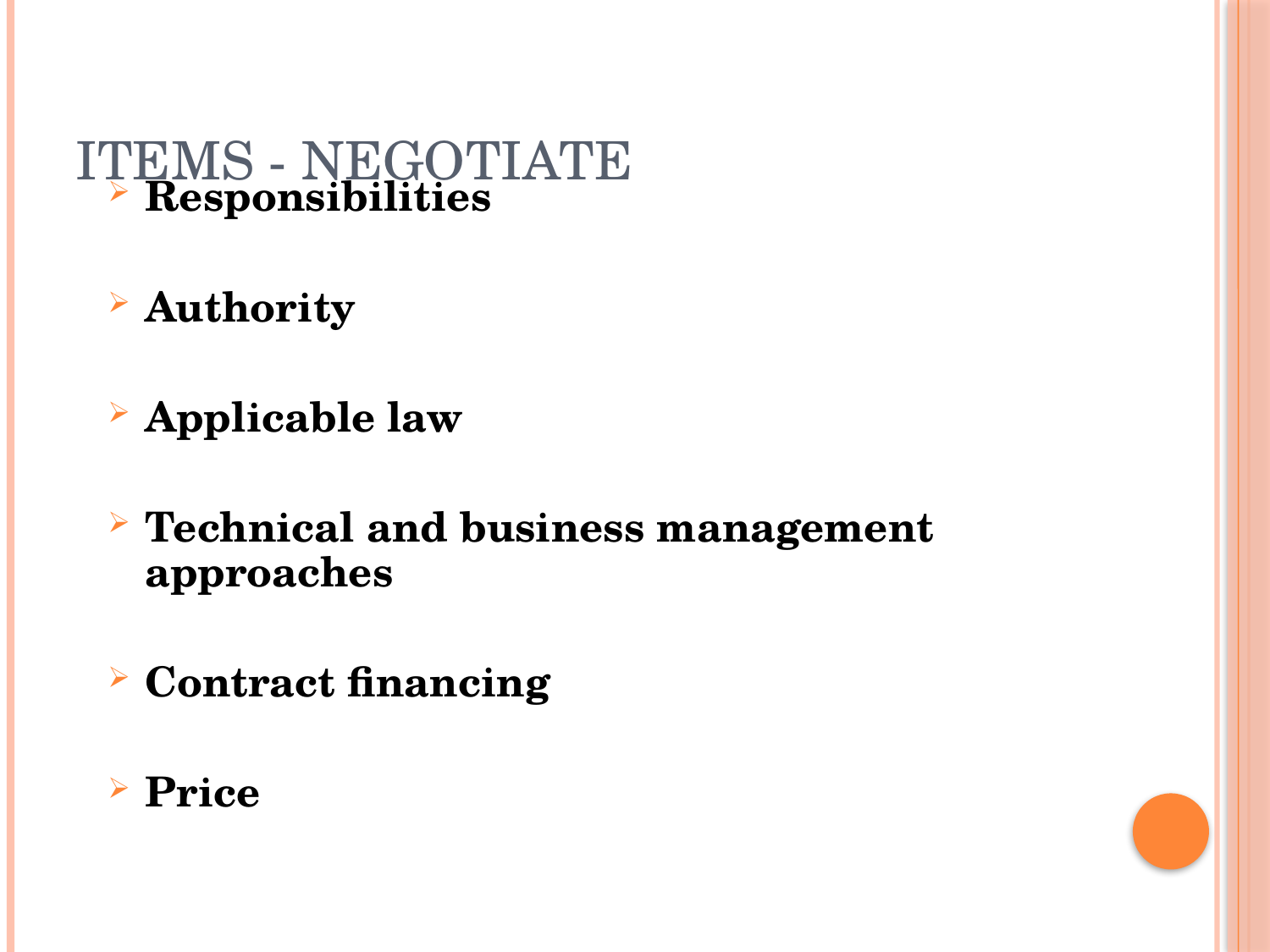

# Items - Negotiate
Responsibilities

Authority

Applicable law

Technical and business management approaches

Contract financing

Price